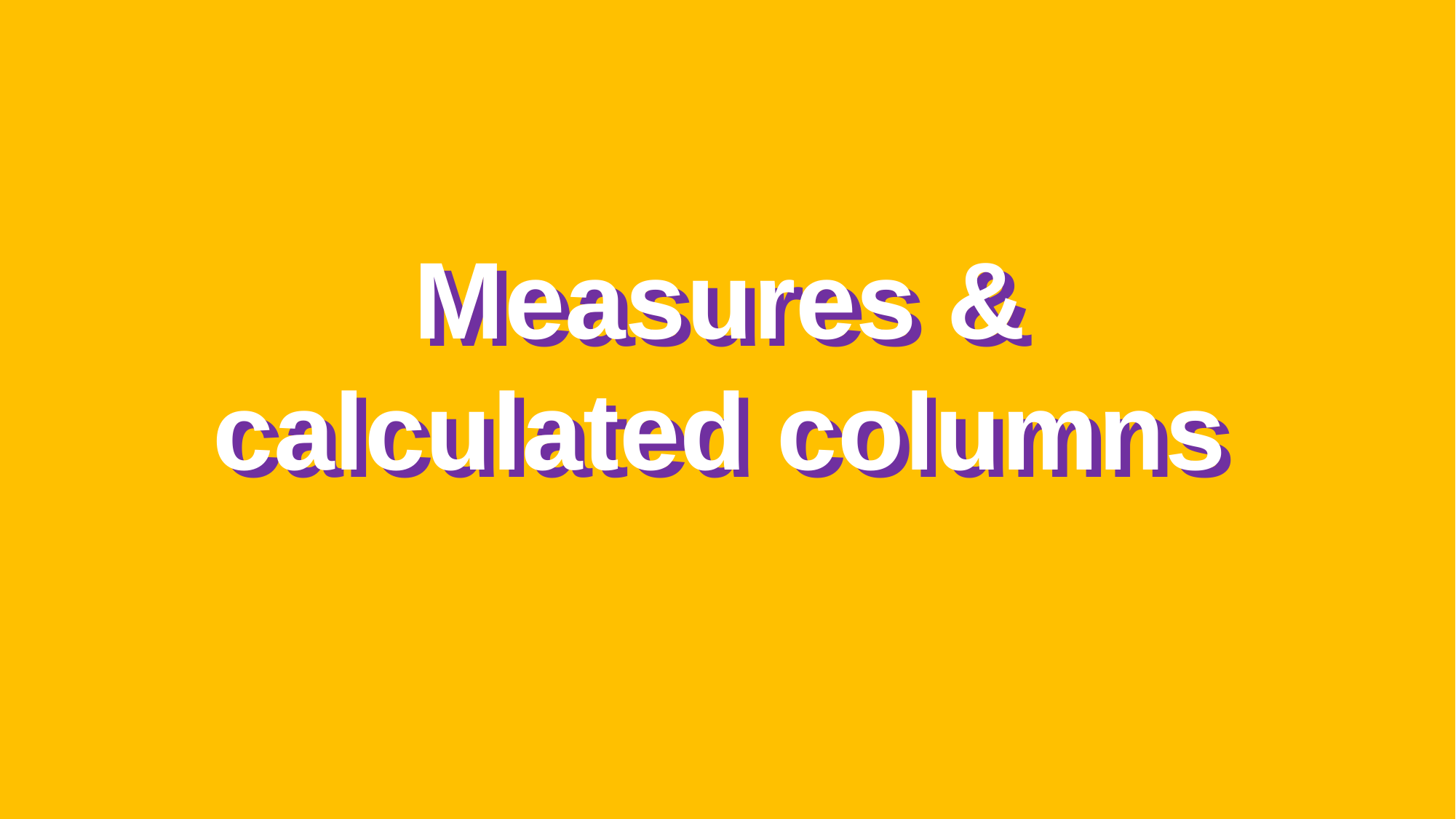

Measures & calculated columns
Measures & calculated columns